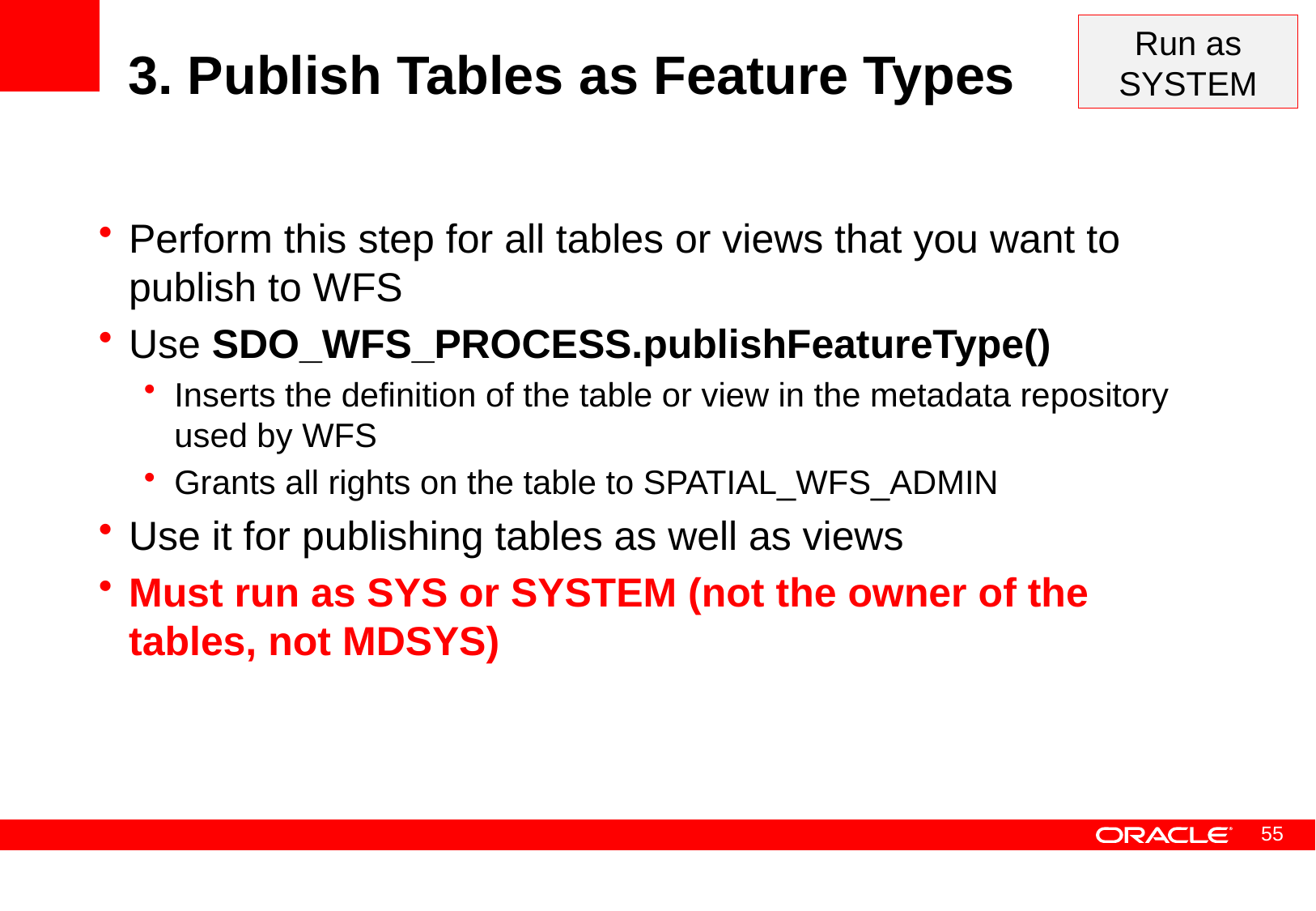

Run as SYSTEM
# 3. Publish Tables as Feature Types
Perform this step for all tables or views that you want to publish to WFS
Use SDO_WFS_PROCESS.publishFeatureType()
Inserts the definition of the table or view in the metadata repository used by WFS
Grants all rights on the table to SPATIAL_WFS_ADMIN
Use it for publishing tables as well as views
Must run as SYS or SYSTEM (not the owner of the tables, not MDSYS)